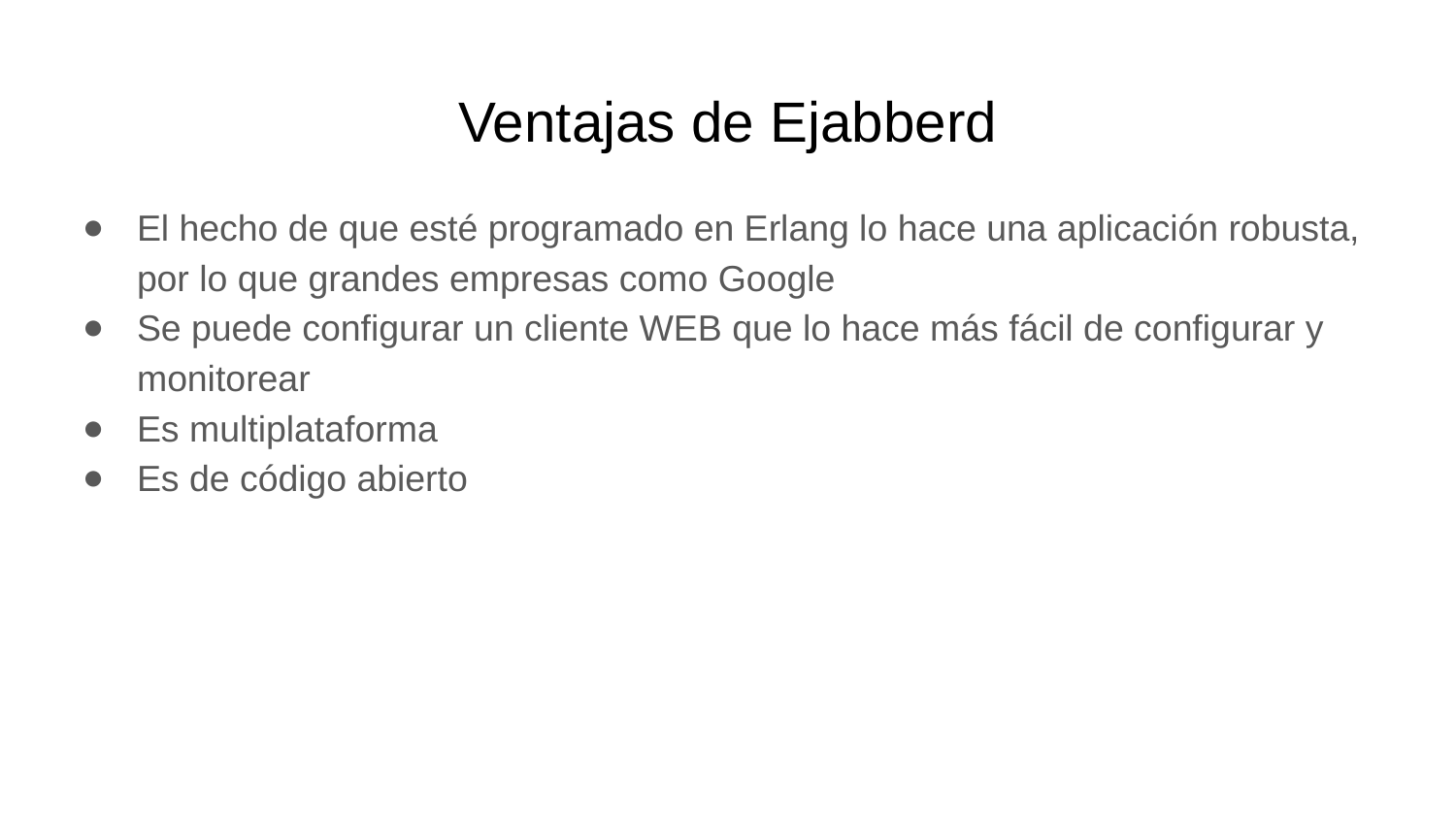

# Ventajas de Ejabberd
El hecho de que esté programado en Erlang lo hace una aplicación robusta, por lo que grandes empresas como Google
Se puede configurar un cliente WEB que lo hace más fácil de configurar y monitorear
Es multiplataforma
Es de código abierto